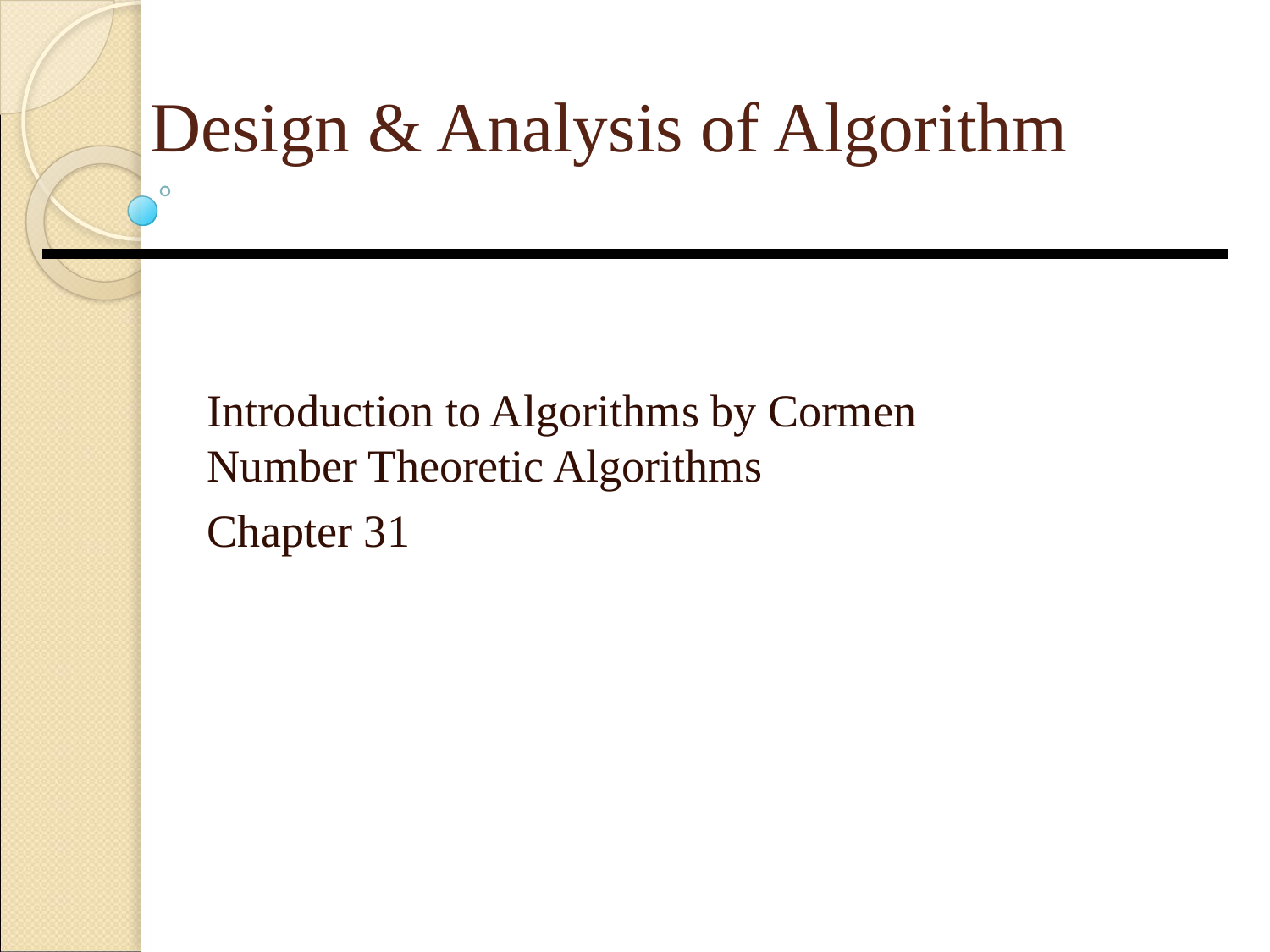

# Design & Analysis of Algorithm
Introduction to Algorithms by Cormen
Number Theoretic Algorithms
Chapter 31